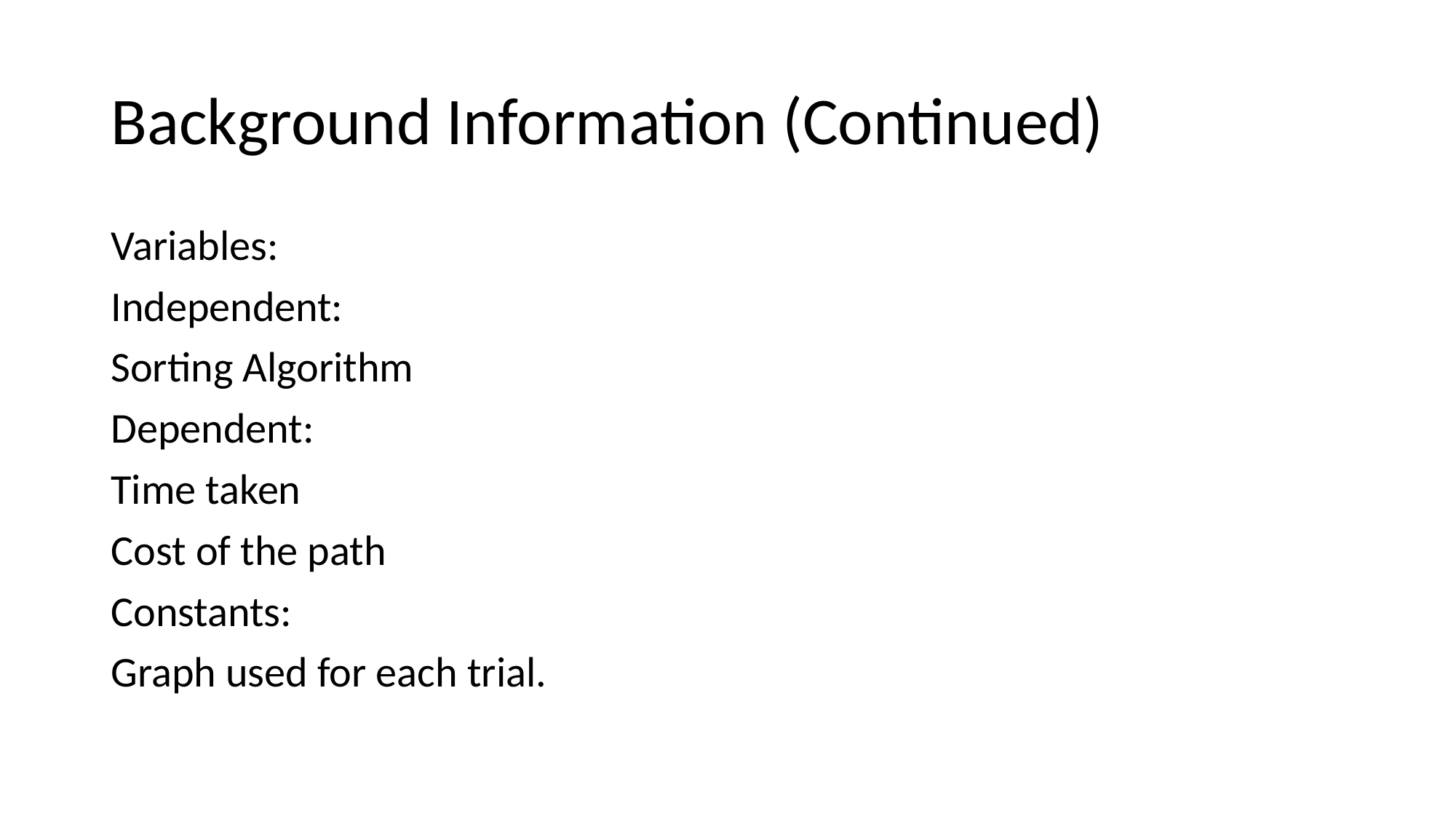

# Background Information (Continued)
Variables:
Independent:
Sorting Algorithm
Dependent:
Time taken
Cost of the path
Constants:
Graph used for each trial.